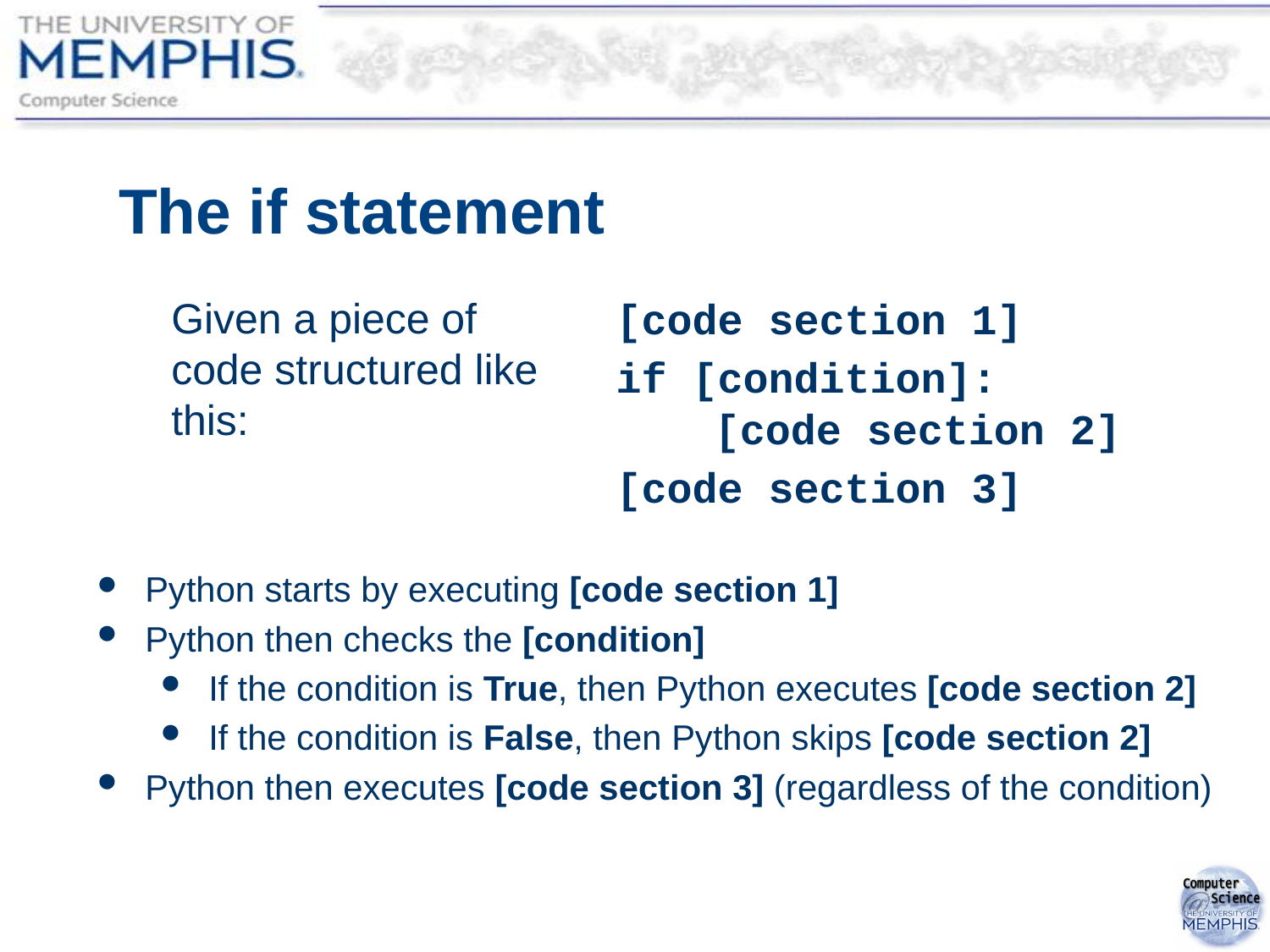

# The if statement
Given a piece of code structured like this:
[code section 1]
if [condition]:
  [code section 2]
[code section 3]
Python starts by executing [code section 1]
Python then checks the [condition]
If the condition is True, then Python executes [code section 2]
If the condition is False, then Python skips [code section 2]
Python then executes [code section 3] (regardless of the condition)